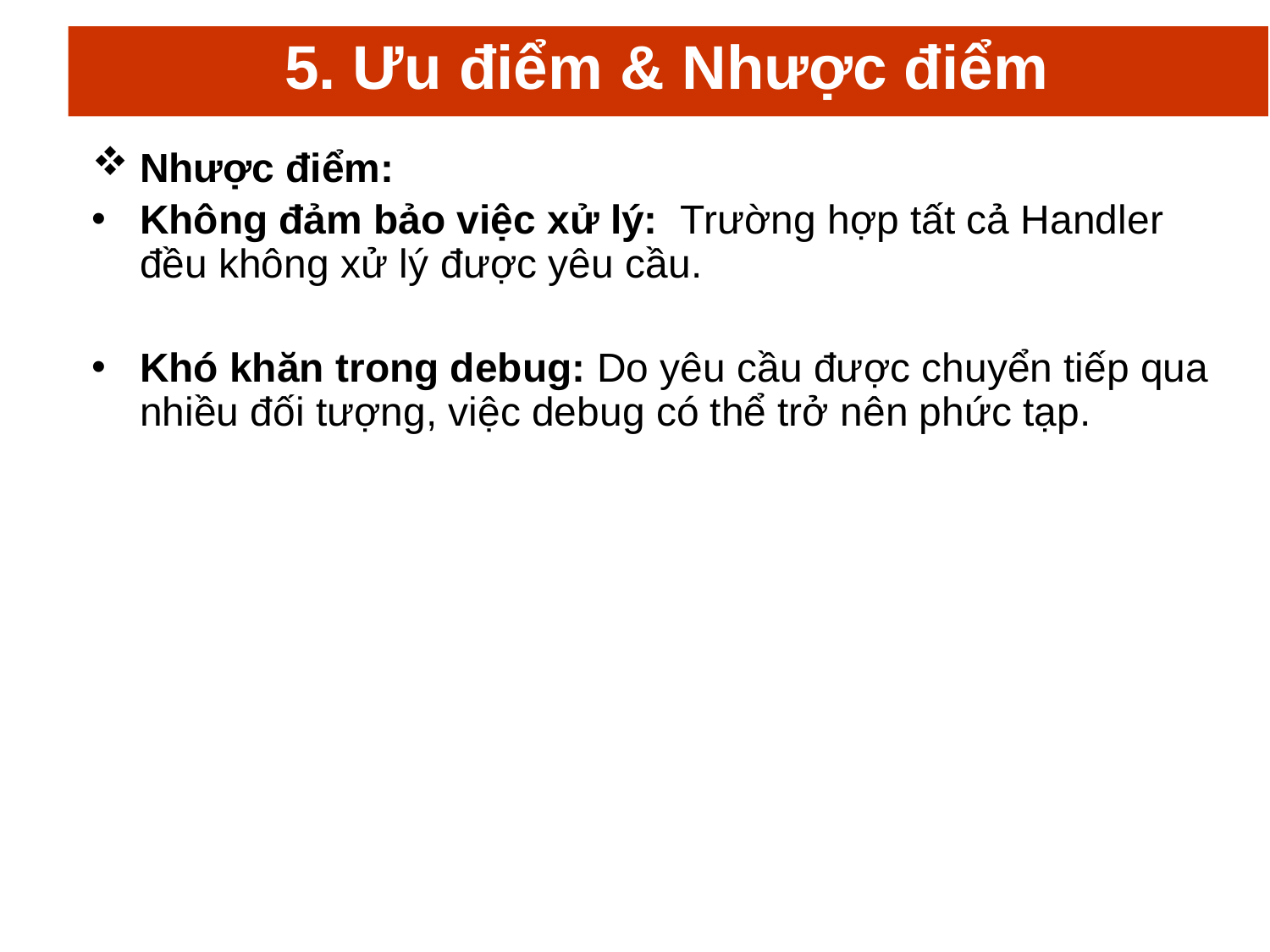

# 5. Ưu điểm & Nhược điểm
Nhược điểm:
Không đảm bảo việc xử lý:  Trường hợp tất cả Handler đều không xử lý được yêu cầu.

Khó khăn trong debug: Do yêu cầu được chuyển tiếp qua nhiều đối tượng, việc debug có thể trở nên phức tạp.